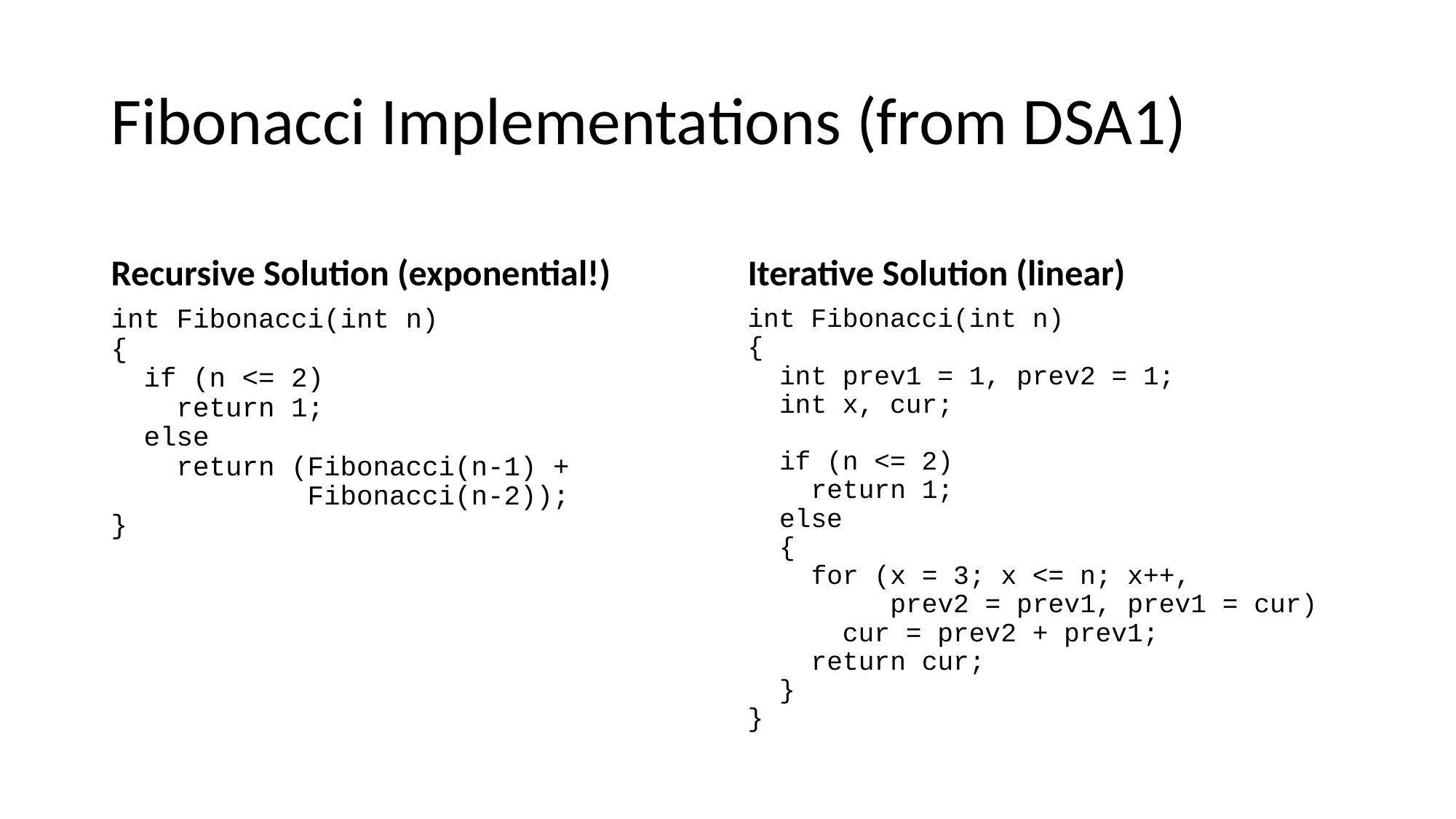

# Fibonacci Implementations (from DSA1)
Recursive Solution (exponential!)
Iterative Solution (linear)
int Fibonacci(int n)
{
  if (n <= 2)
    return 1;
  else
    return (Fibonacci(n-1) +
            Fibonacci(n-2));
}
int Fibonacci(int n)
{
  int prev1 = 1, prev2 = 1;
  int x, cur;

  if (n <= 2)
    return 1;
  else
  {
    for (x = 3; x <= n; x++,
         prev2 = prev1, prev1 = cur)
      cur = prev2 + prev1;
    return cur;
  }
}